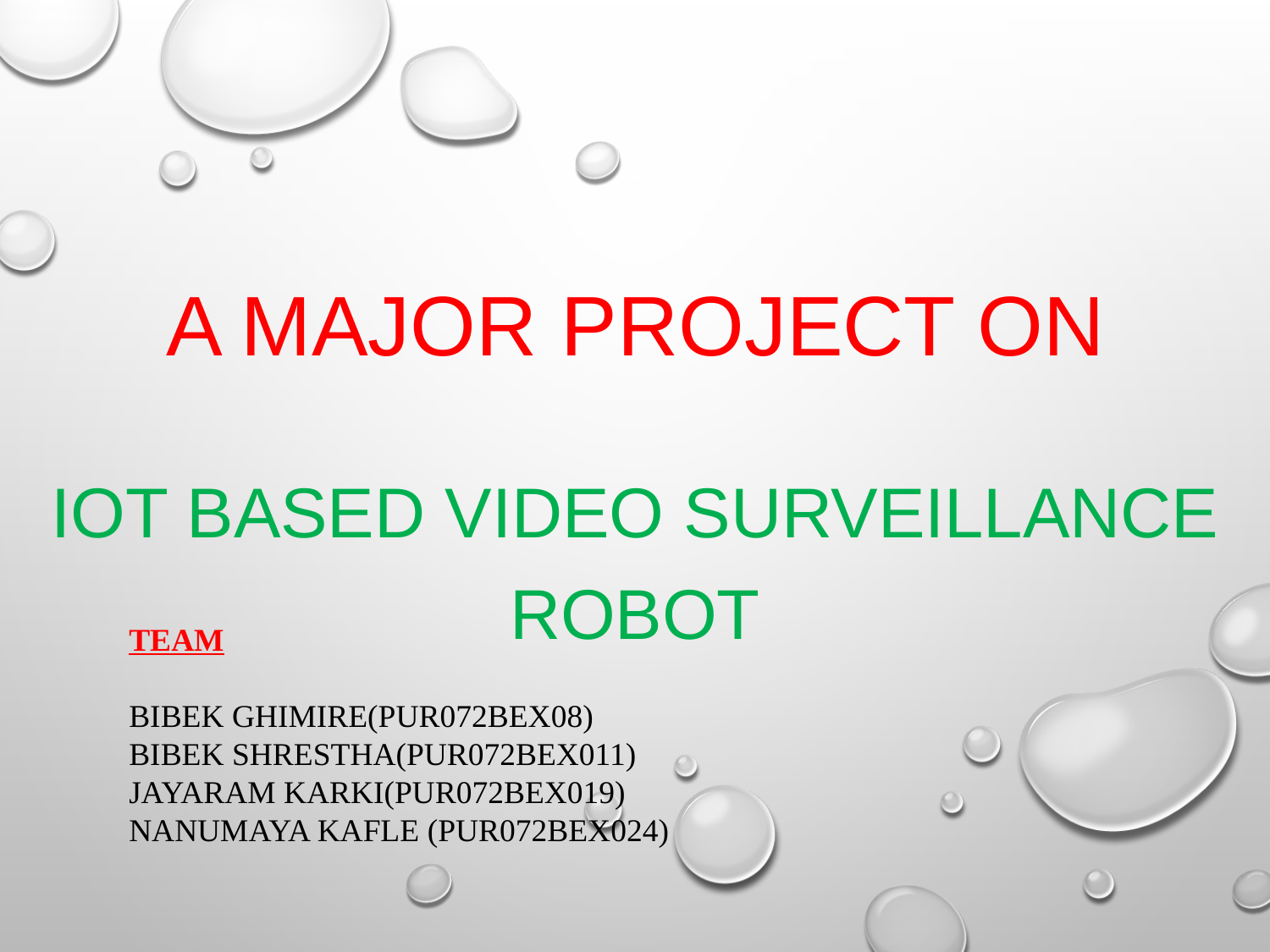

# A MAJOR PROJECT ON
Iot Based video surveillance Robot
TEAM

BIBEK GHIMIRE(PUR072BEX08)
BIBEK SHRESTHA(PUR072BEX011)
JAYARAM KARKI(PUR072BEX019)
NANUMAYA KAFLE (PUR072BEX024)